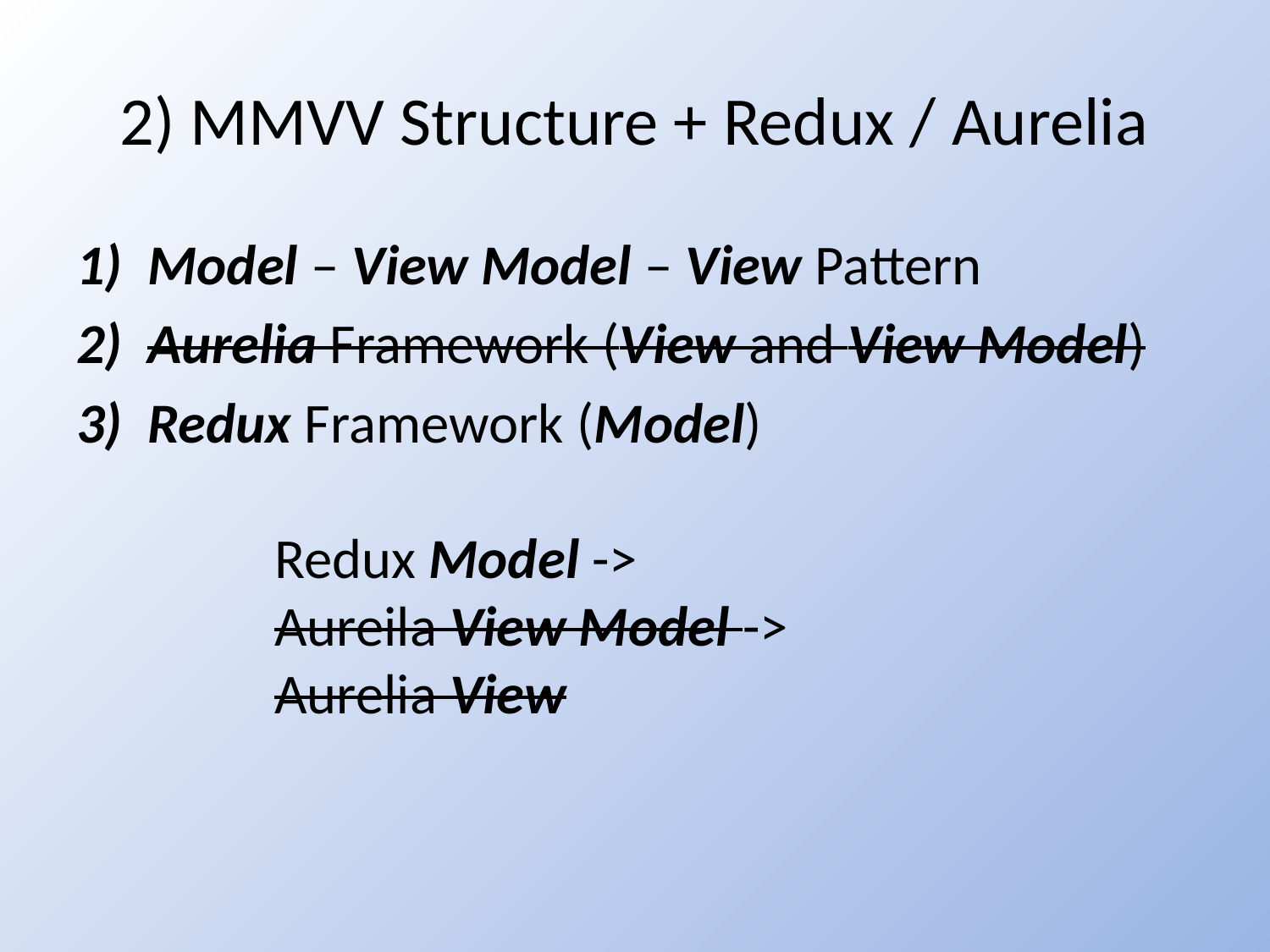

# 2) MMVV Structure + Redux / Aurelia
Model – View Model – View Pattern
Aurelia Framework (View and View Model)
Redux Framework (Model)
	Redux Model ->
	Aureila View Model ->
	Aurelia View